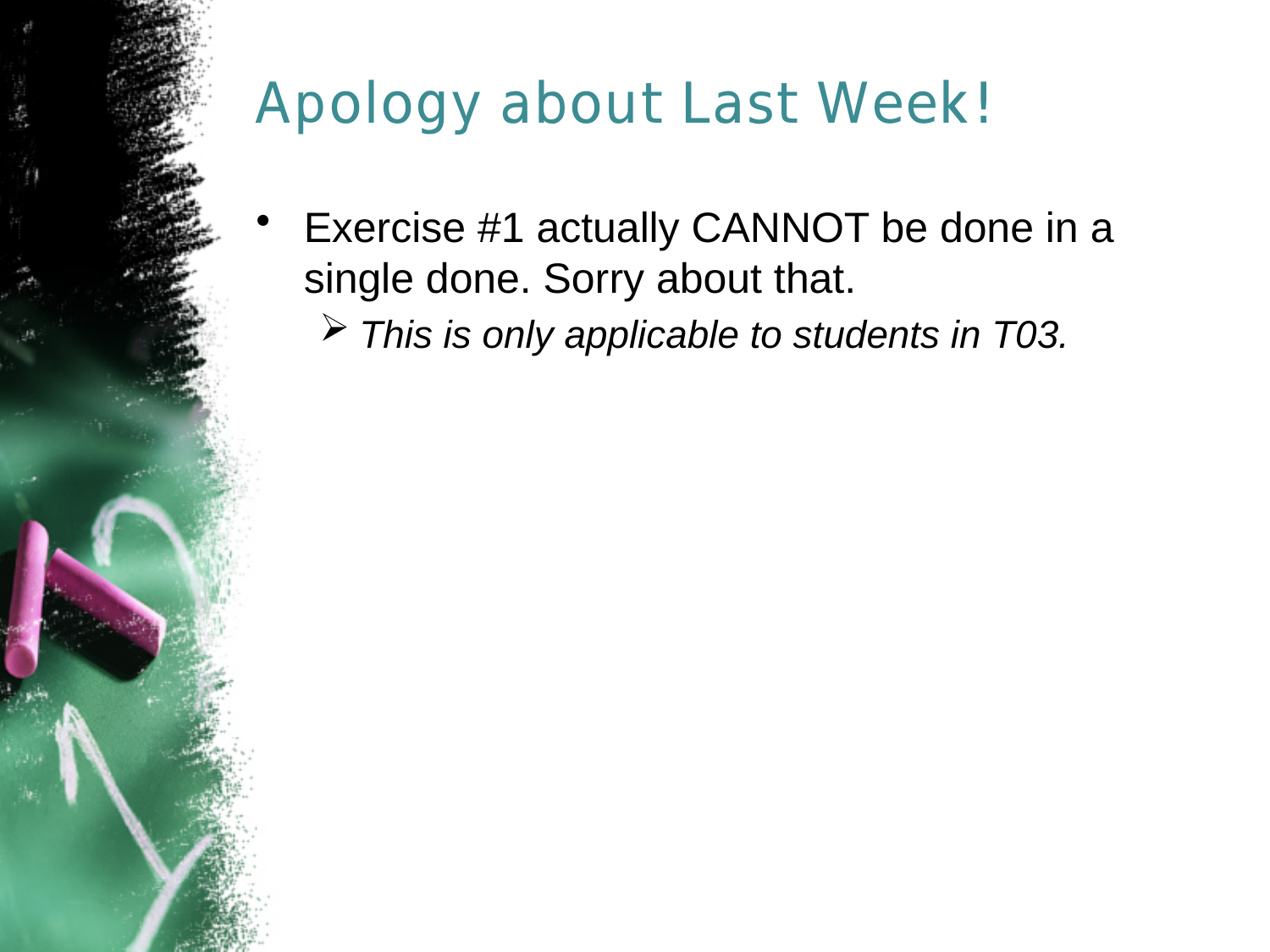

# Apology about Last Week!
Exercise #1 actually CANNOT be done in a single done. Sorry about that.
This is only applicable to students in T03.